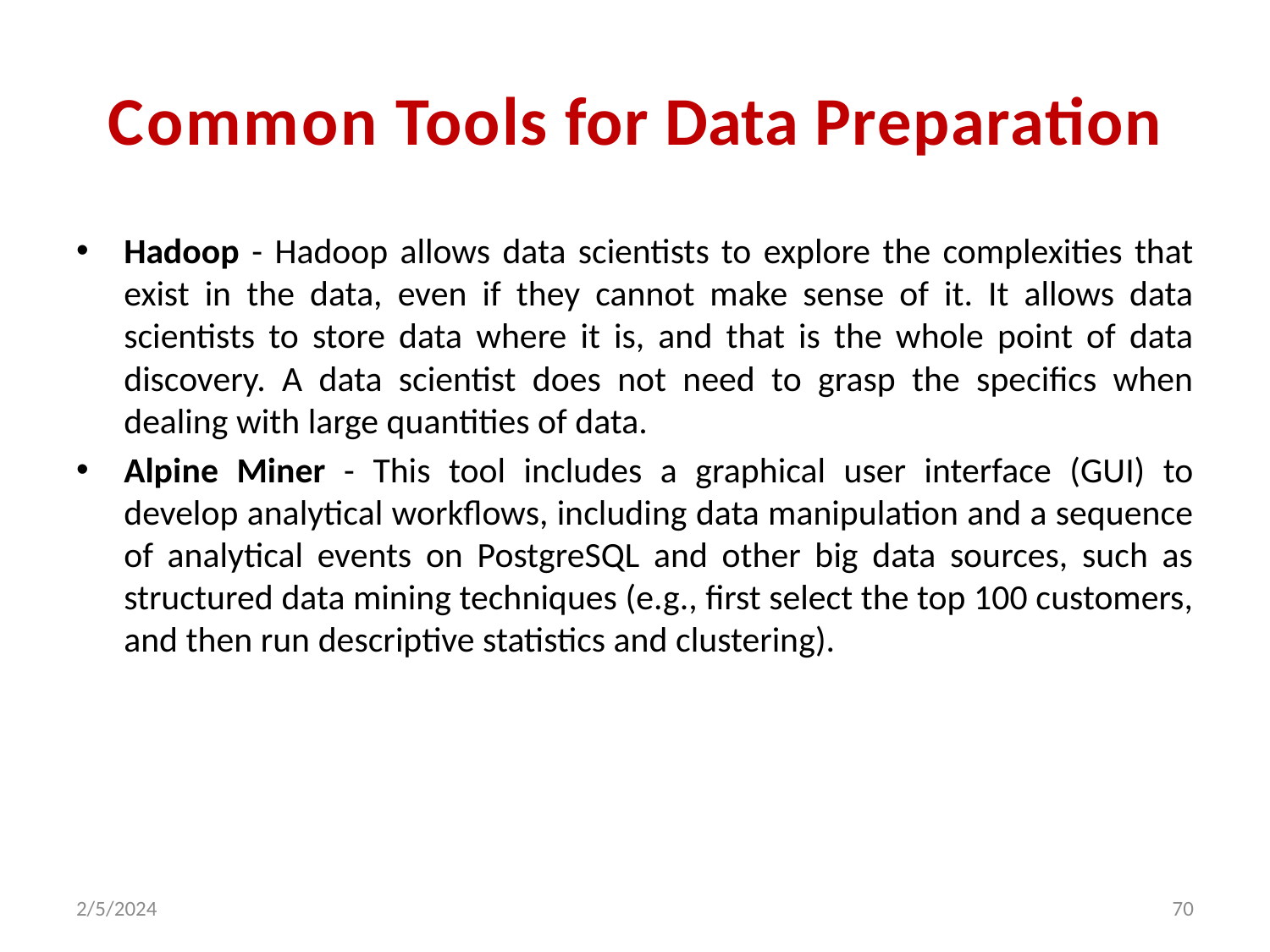

# Common Tools for Data Preparation

Hadoop - Hadoop allows data scientists to explore the complexities that exist in the data, even if they cannot make sense of it. It allows data scientists to store data where it is, and that is the whole point of data discovery. A data scientist does not need to grasp the specifics when dealing with large quantities of data.
Alpine Miner - This tool includes a graphical user interface (GUI) to develop analytical workflows, including data manipulation and a sequence of analytical events on PostgreSQL and other big data sources, such as structured data mining techniques (e.g., first select the top 100 customers, and then run descriptive statistics and clustering).
2/5/2024
70